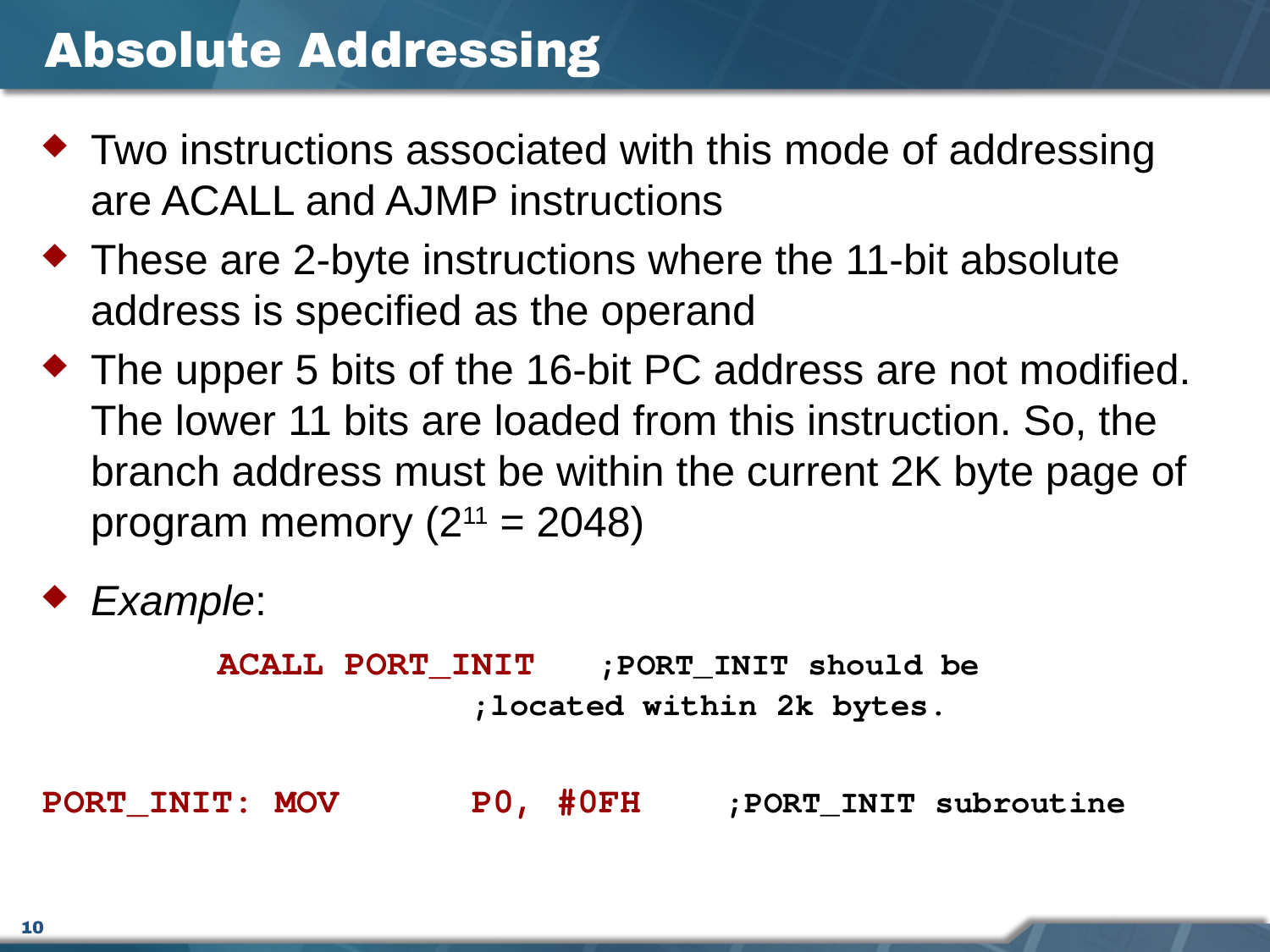

# Absolute Addressing
Two instructions associated with this mode of addressing are ACALL and AJMP instructions
These are 2-byte instructions where the 11-bit absolute address is specified as the operand
The upper 5 bits of the 16-bit PC address are not modified. The lower 11 bits are loaded from this instruction. So, the branch address must be within the current 2K byte page of program memory (211 = 2048)

Example:
		ACALL	PORT_INIT	;PORT_INIT should be 				;located within 2k bytes.

PORT_INIT: MOV 	P0, #0FH	;PORT_INIT subroutine